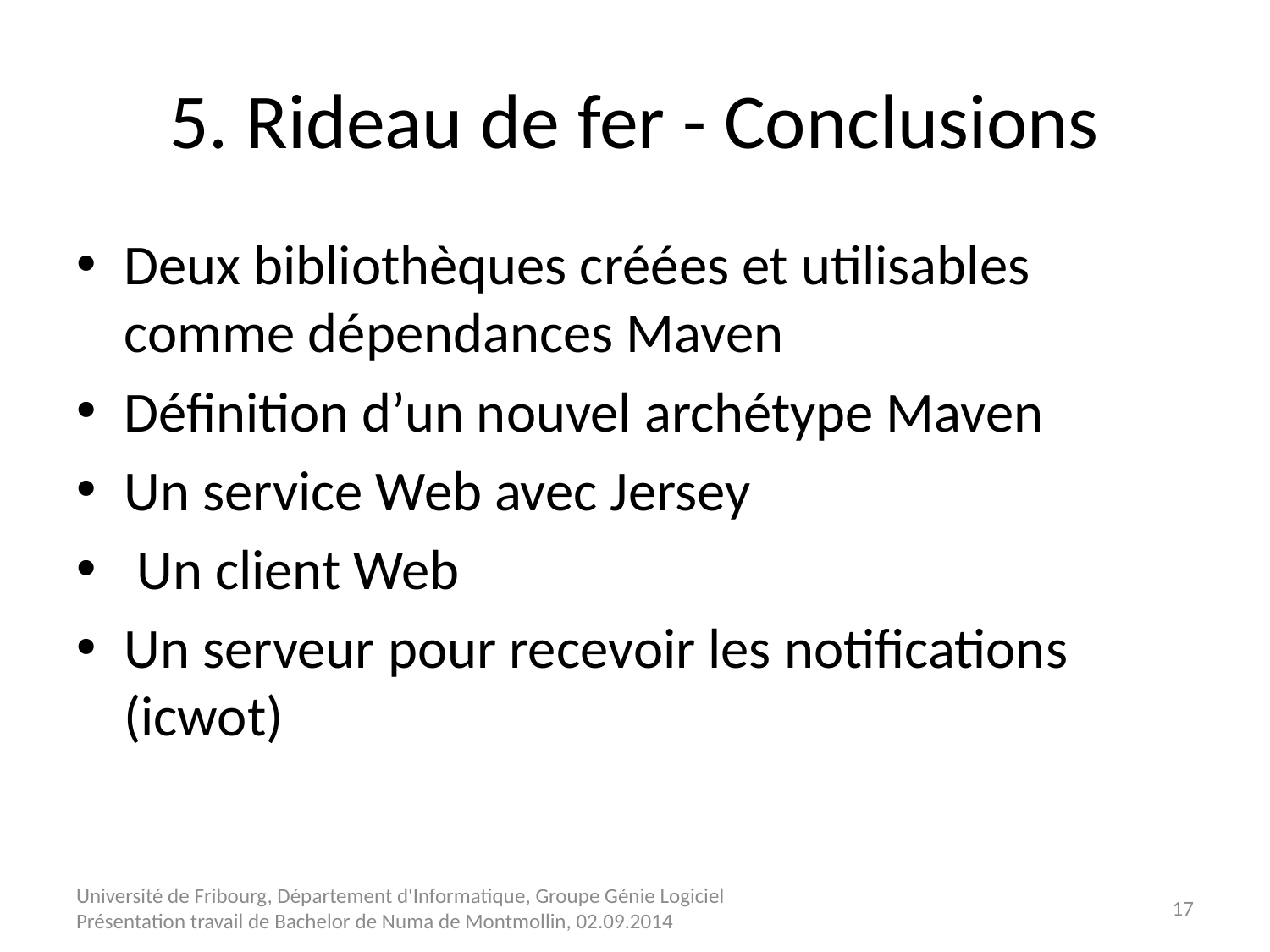

# 5. Rideau de fer - Conclusions
Deux bibliothèques créées et utilisables comme dépendances Maven
Définition d’un nouvel archétype Maven
Un service Web avec Jersey
 Un client Web
Un serveur pour recevoir les notifications (icwot)
Université de Fribourg, Département d'Informatique, Groupe Génie Logiciel Présentation travail de Bachelor de Numa de Montmollin, 02.09.2014
17